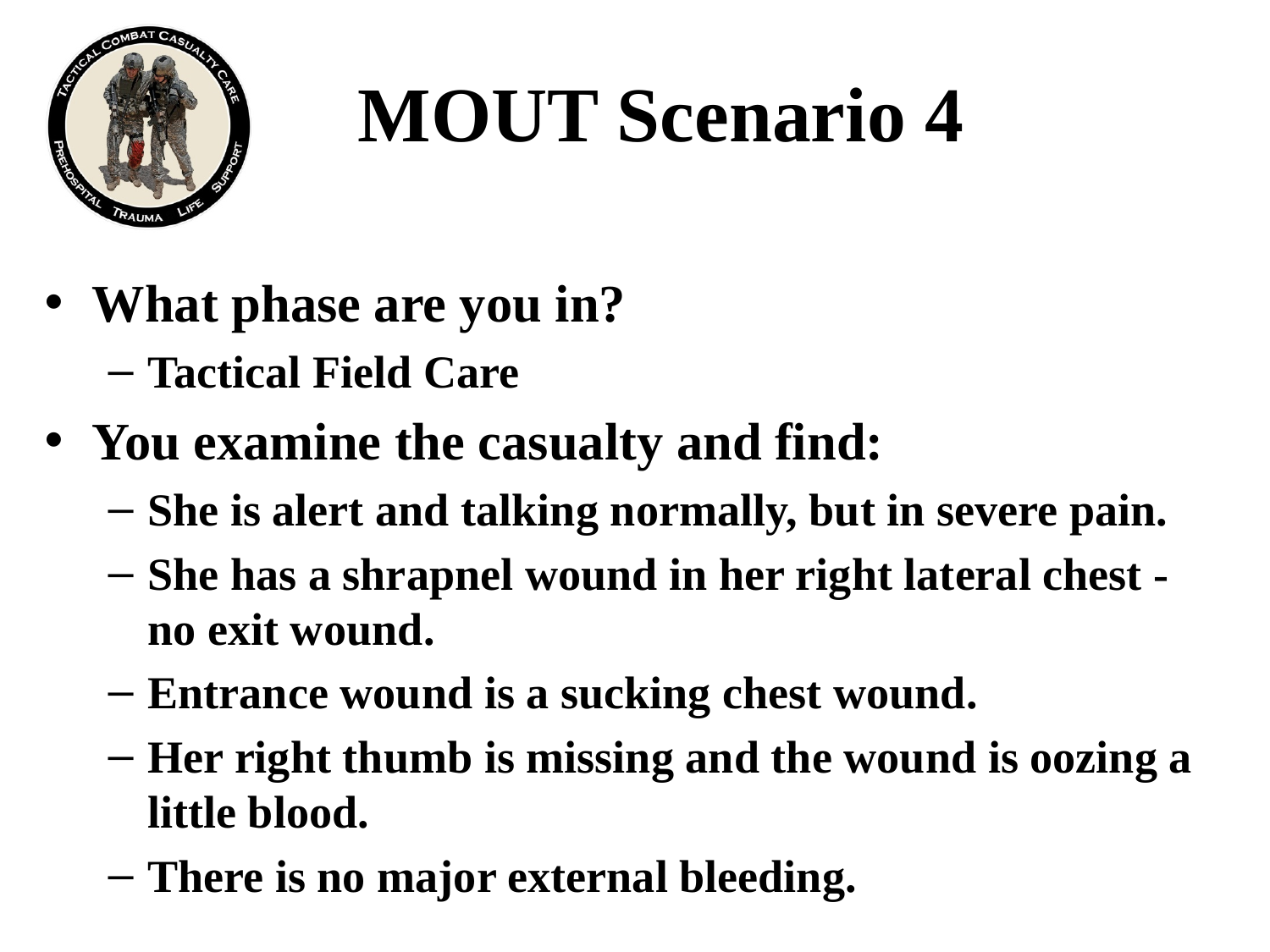

# MOUT Scenario 4
What phase are you in?
Tactical Field Care
You examine the casualty and find:
She is alert and talking normally, but in severe pain.
She has a shrapnel wound in her right lateral chest - no exit wound.
Entrance wound is a sucking chest wound.
Her right thumb is missing and the wound is oozing a little blood.
There is no major external bleeding.